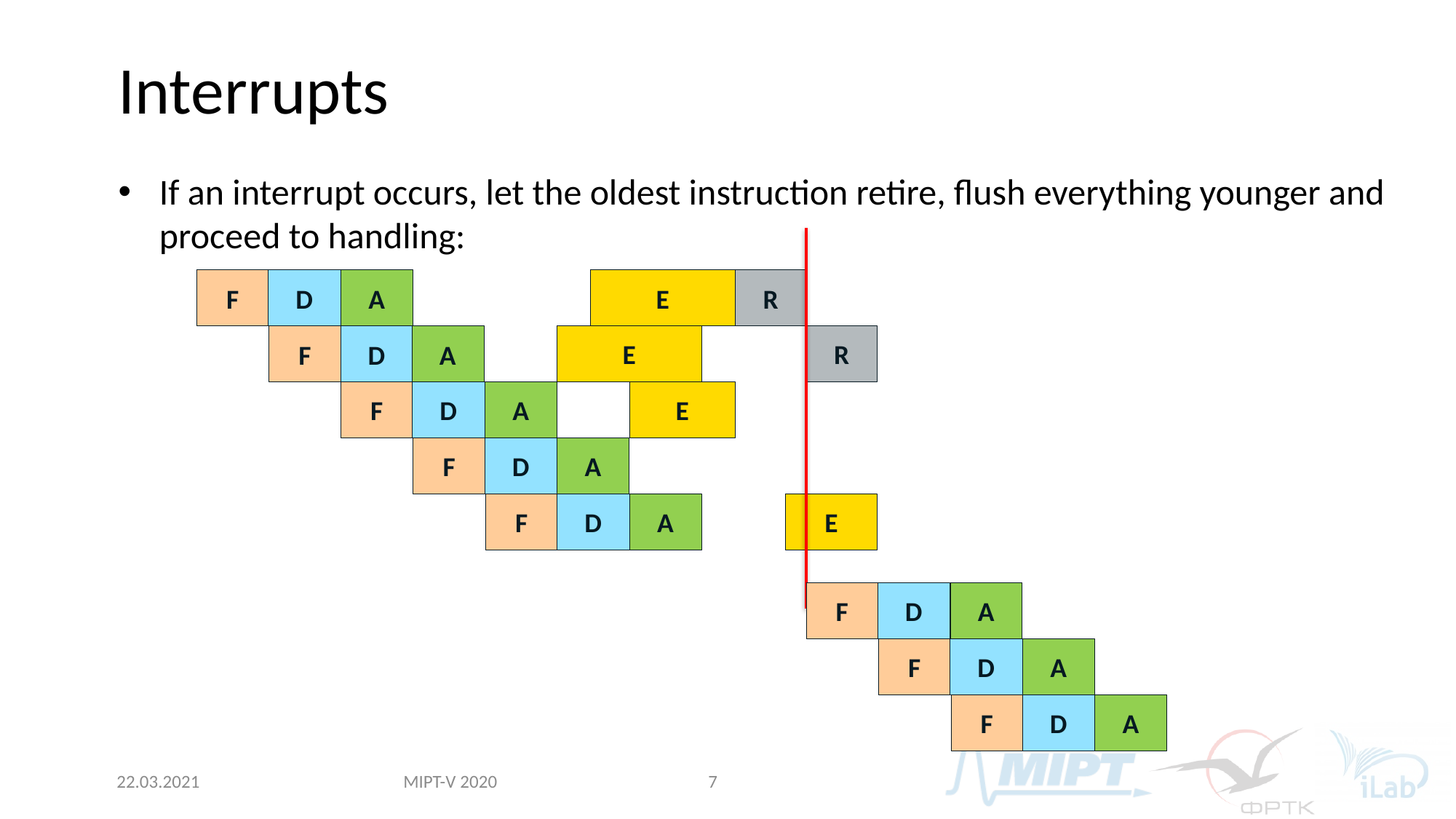

# Interrupts
If an interrupt occurs, let the oldest instruction retire, flush everything younger and proceed to handling:
F
D
A
E
R
E
R
F
D
A
E
F
D
A
F
D
A
F
D
A
E
F
D
A
F
D
A
F
D
A
MIPT-V 2020
22.03.2021
7